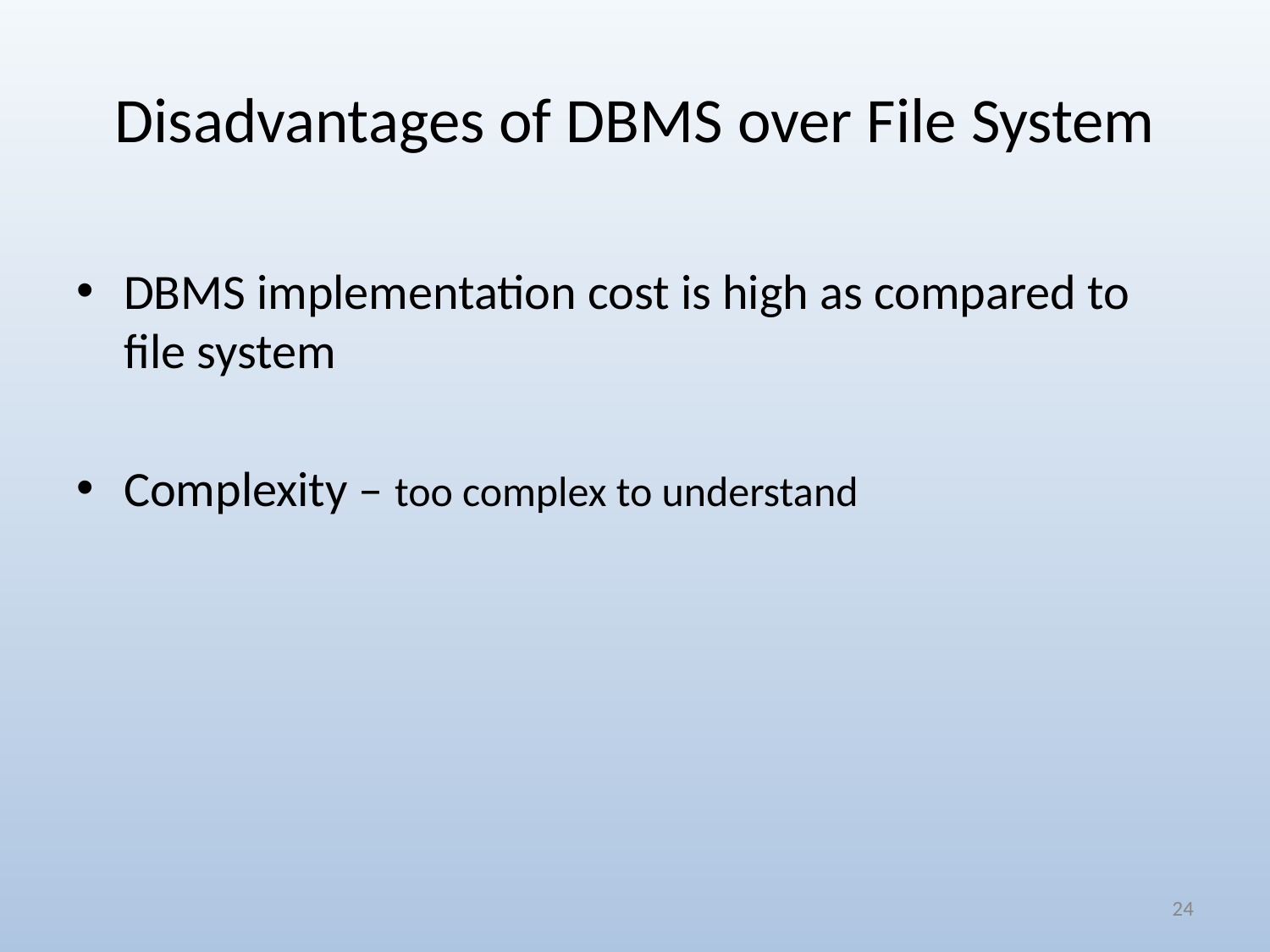

# Disadvantages of DBMS over File System
DBMS implementation cost is high as compared to file system

Complexity – too complex to understand

24